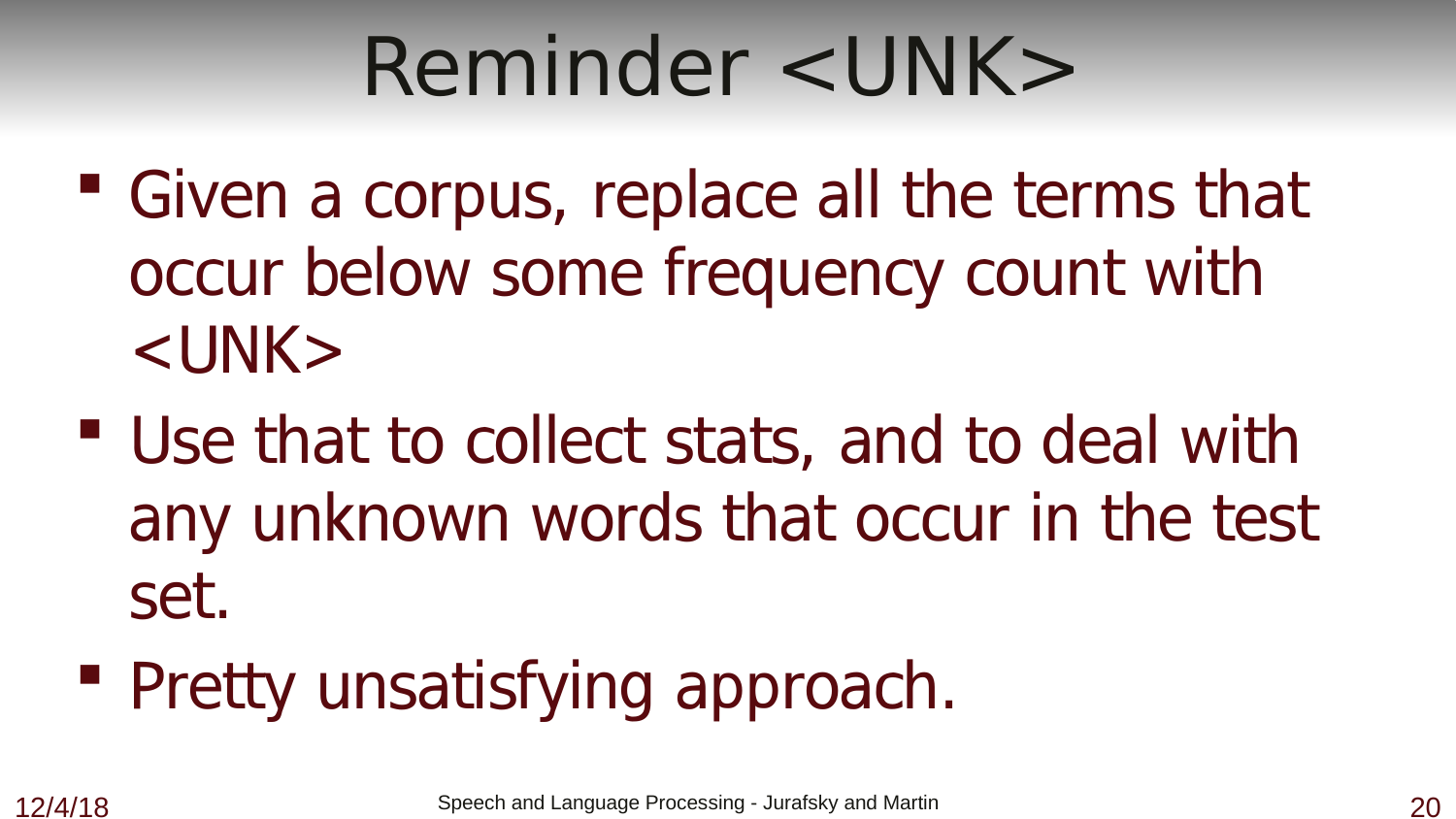

# Reminder <UNK>
Given a corpus, replace all the terms that occur below some frequency count with <UNK>
Use that to collect stats, and to deal with any unknown words that occur in the test set.
Pretty unsatisfying approach.
12/4/18
                                         Speech and Language Processing - Jurafsky and Martin
20